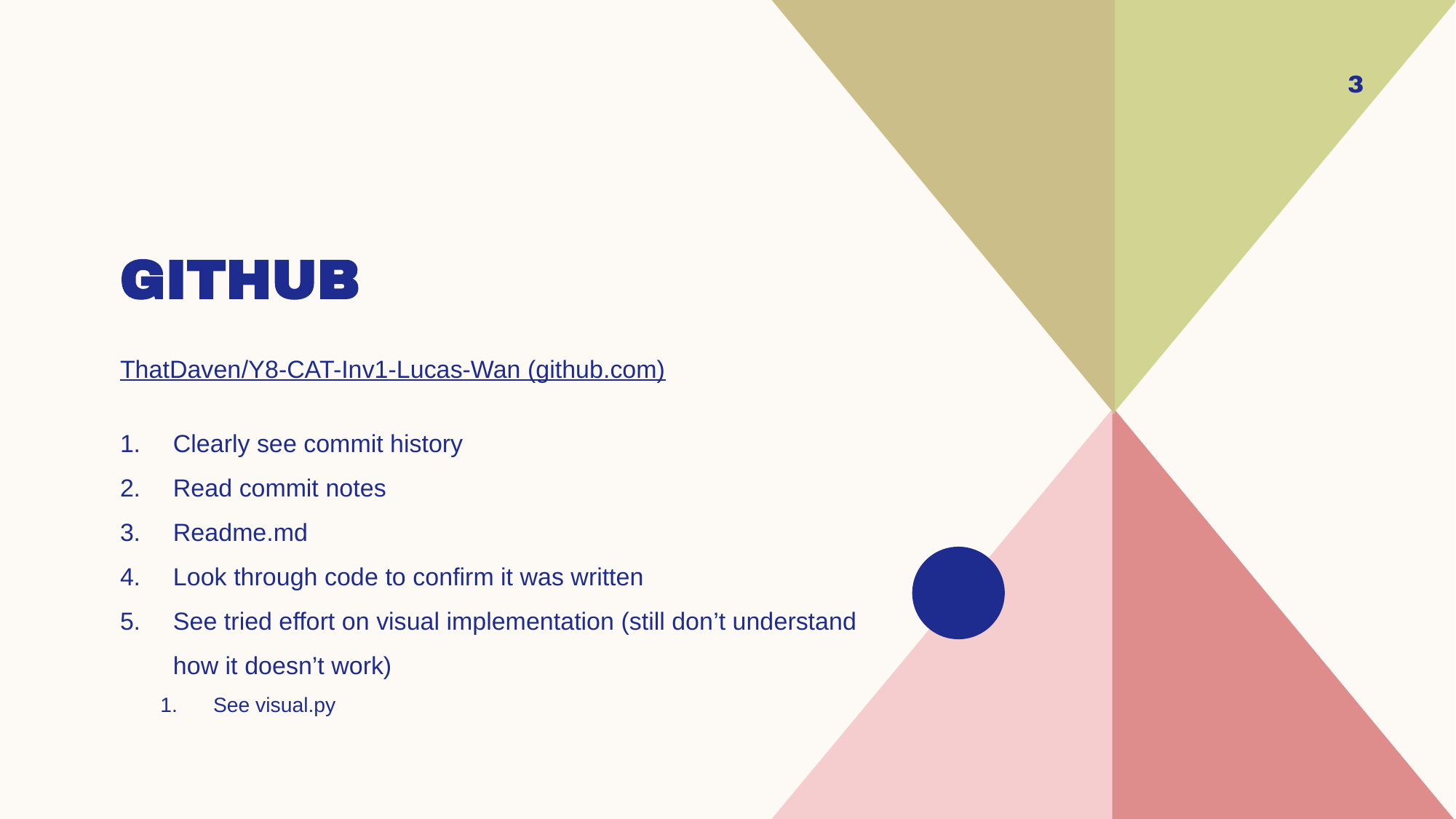

3
# Github
ThatDaven/Y8-CAT-Inv1-Lucas-Wan (github.com)
Clearly see commit history
Read commit notes
Readme.md
Look through code to confirm it was written
See tried effort on visual implementation (still don’t understand how it doesn’t work)
See visual.py